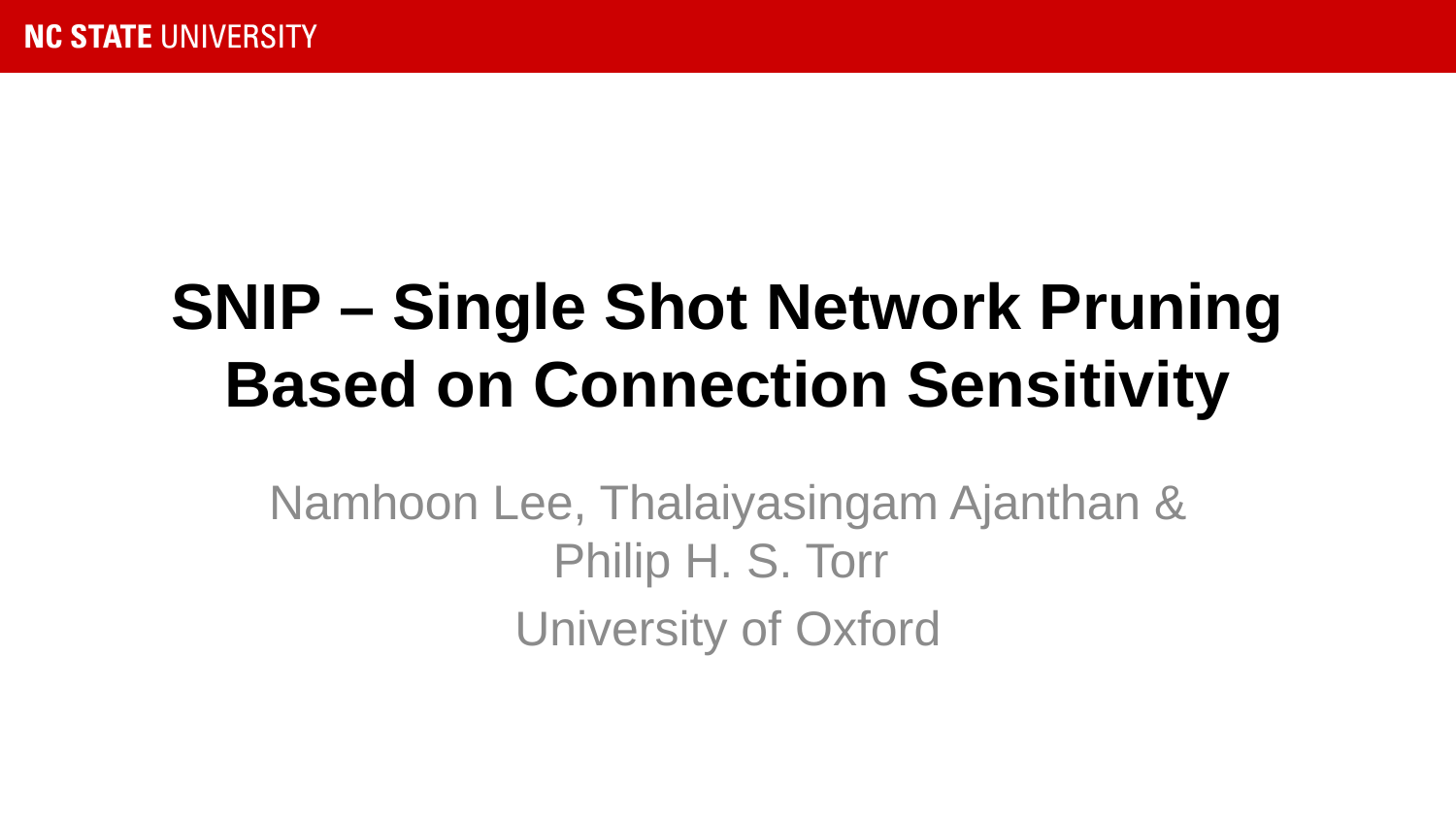

# SNIP – Single Shot Network Pruning Based on Connection Sensitivity
Namhoon Lee, Thalaiyasingam Ajanthan & Philip H. S. Torr
University of Oxford